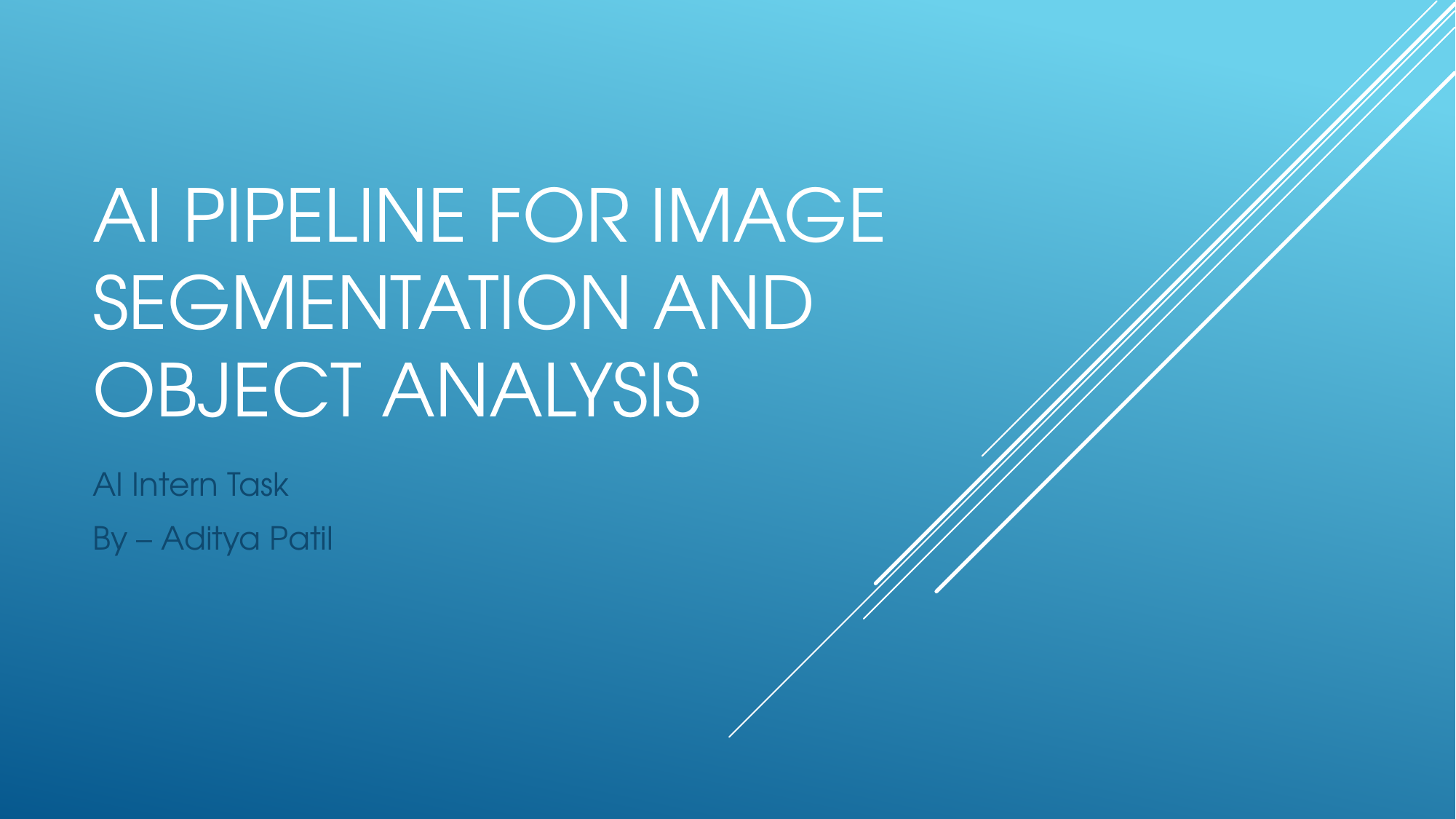

# AI PIPELINE FOR Image segmentation and object analysis
AI Intern Task
By – Aditya Patil